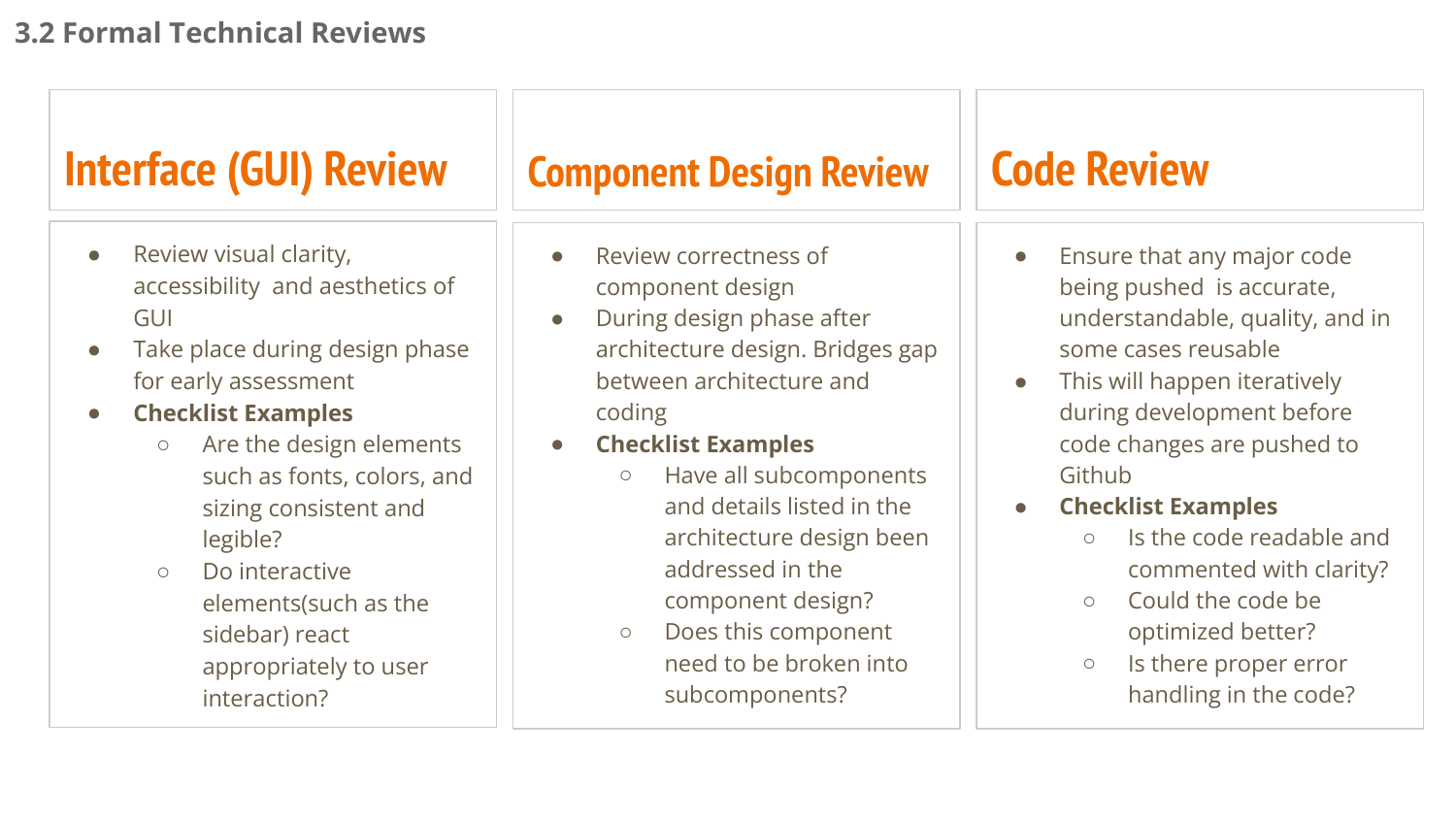

3.2 Formal Technical Reviews
# Interface (GUI) Review
Component Design Review
Code Review
Review visual clarity, accessibility  and aesthetics of GUI
Take place during design phase for early assessment
Checklist Examples
Are the design elements such as fonts, colors, and sizing consistent and legible?
Do interactive elements(such as the sidebar) react appropriately to user interaction?
Review correctness of component design
During design phase after architecture design. Bridges gap between architecture and coding
Checklist Examples
Have all subcomponents and details listed in the architecture design been addressed in the component design?
Does this component need to be broken into subcomponents?
Ensure that any major code being pushed  is accurate, understandable, quality, and in some cases reusable
This will happen iteratively during development before code changes are pushed to Github
Checklist Examples
Is the code readable and commented with clarity?
Could the code be optimized better?
Is there proper error handling in the code?